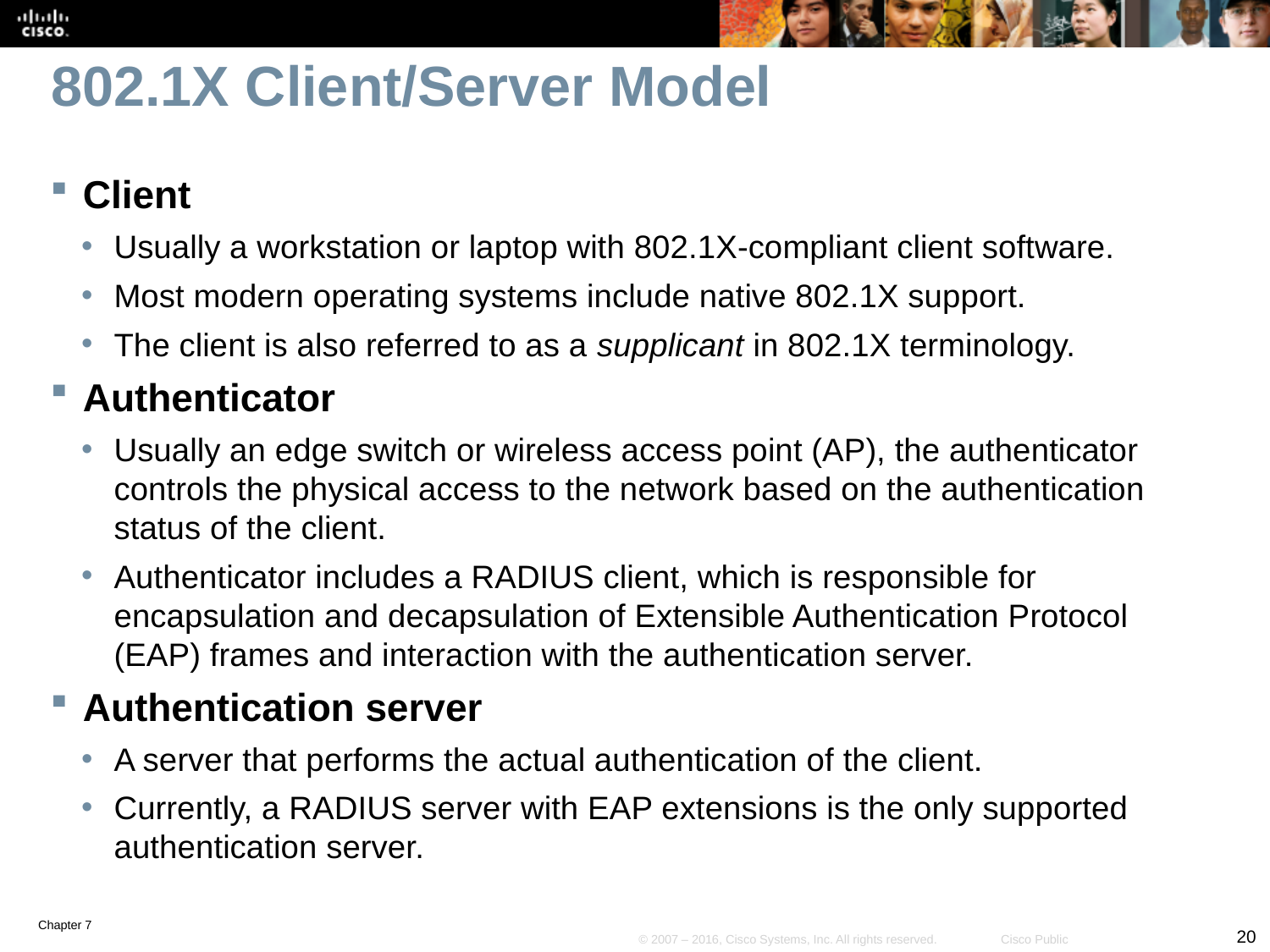

# 802.1X Client/Server Model
Client
Usually a workstation or laptop with 802.1X-compliant client software.
Most modern operating systems include native 802.1X support.
The client is also referred to as a supplicant in 802.1X terminology.
Authenticator
Usually an edge switch or wireless access point (AP), the authenticator controls the physical access to the network based on the authentication status of the client.
Authenticator includes a RADIUS client, which is responsible for encapsulation and decapsulation of Extensible Authentication Protocol (EAP) frames and interaction with the authentication server.
Authentication server
A server that performs the actual authentication of the client.
Currently, a RADIUS server with EAP extensions is the only supported authentication server.